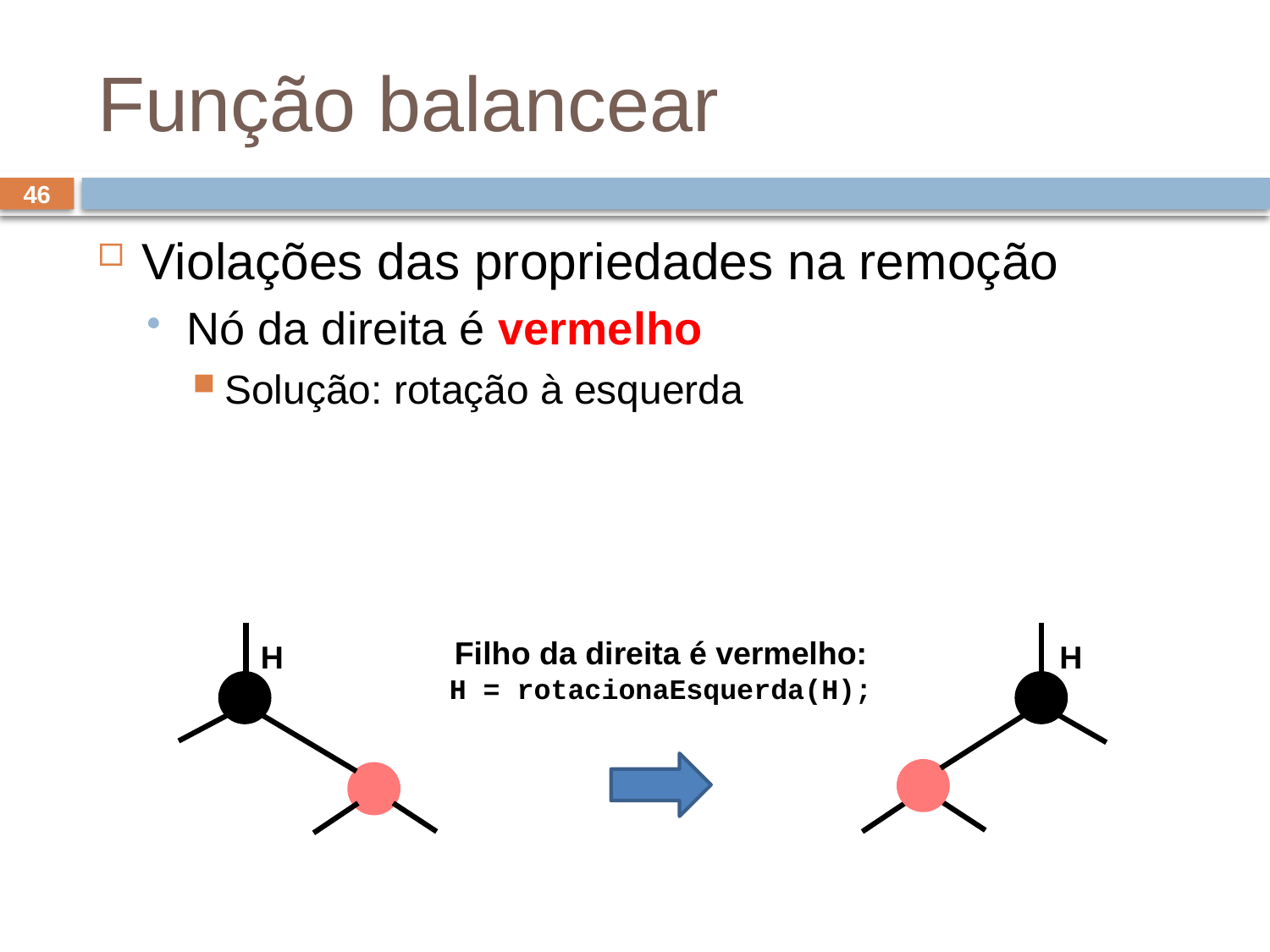

# Função balancear
46
Violações das propriedades na remoção
Nó da direita é vermelho
Solução: rotação à esquerda
Filho da direita é vermelho:
H = rotacionaEsquerda(H);
H
H